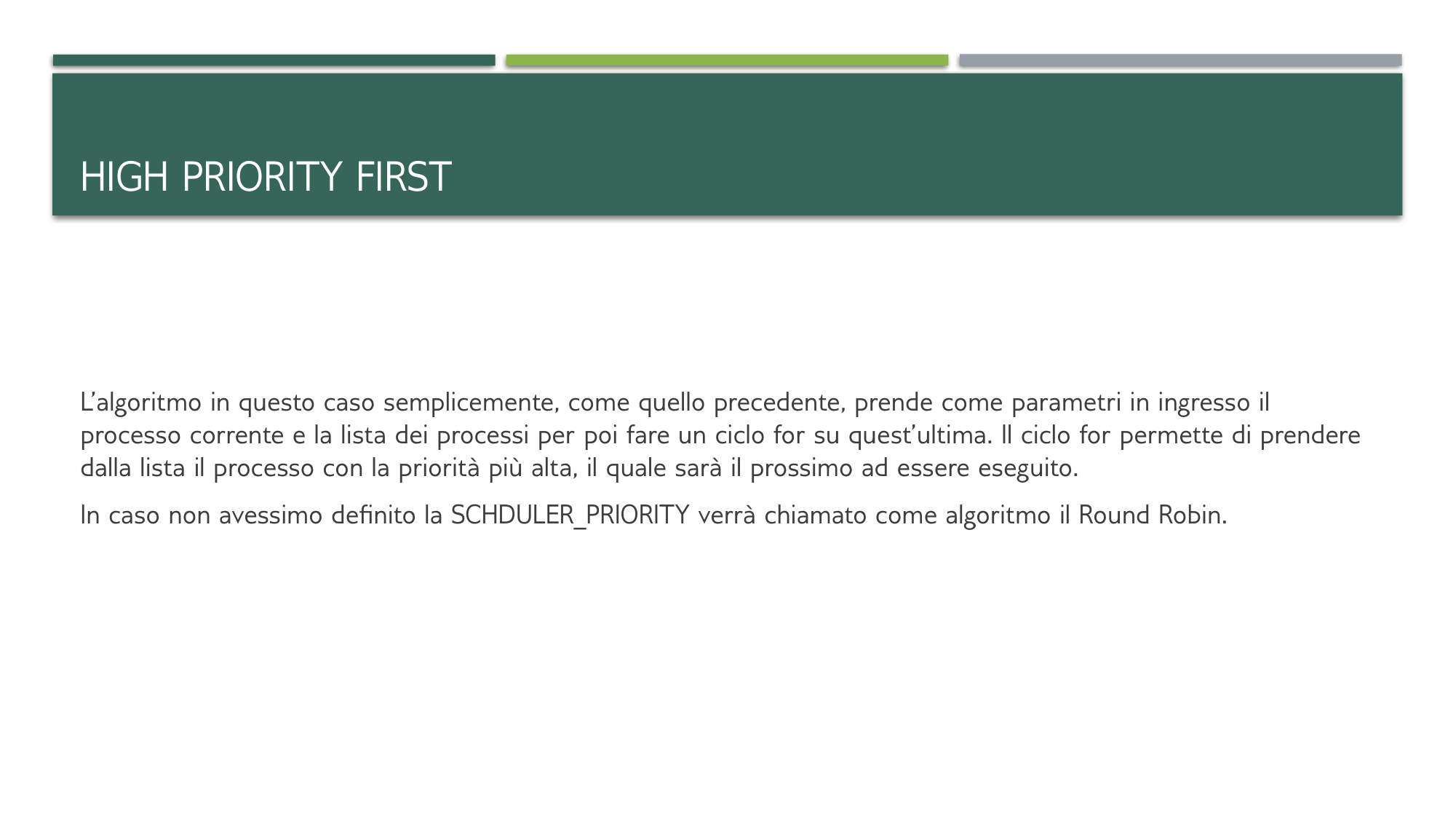

# High priority first
L’algoritmo in questo caso semplicemente, come quello precedente, prende come parametri in ingresso il processo corrente e la lista dei processi per poi fare un ciclo for su quest’ultima. Il ciclo for permette di prendere dalla lista il processo con la priorità più alta, il quale sarà il prossimo ad essere eseguito.
In caso non avessimo definito la SCHDULER_PRIORITY verrà chiamato come algoritmo il Round Robin.